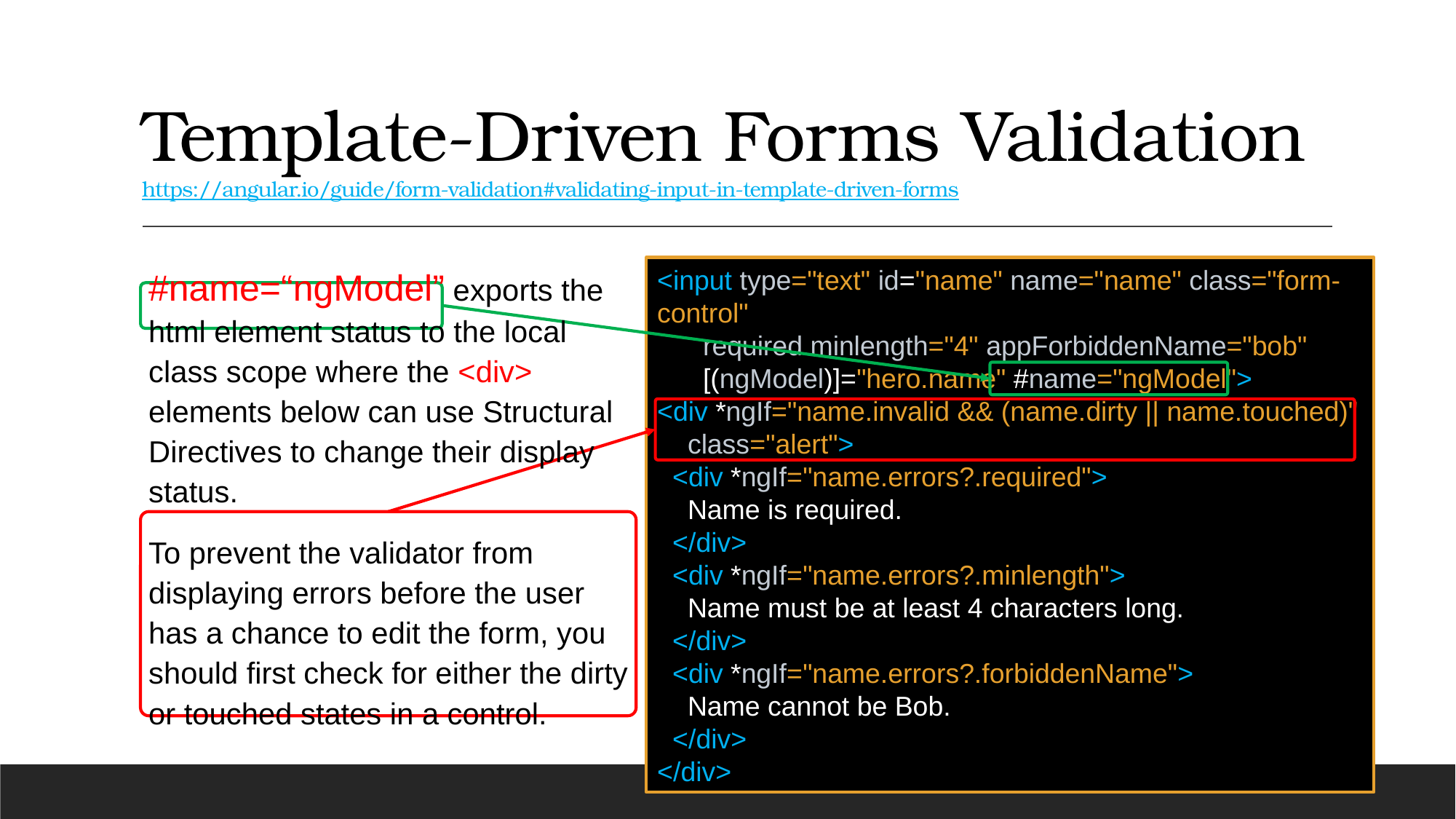

# Template-Driven Forms Validation https://angular.io/guide/form-validation#validating-input-in-template-driven-forms
#name=“ngModel” exports the html element status to the local class scope where the <div> elements below can use Structural Directives to change their display status.
To prevent the validator from displaying errors before the user has a chance to edit the form, you should first check for either the dirty or touched states in a control.
<input type="text" id="name" name="name" class="form-control"
      required minlength="4" appForbiddenName="bob"
      [(ngModel)]="hero.name" #name="ngModel">
<div *ngIf="name.invalid && (name.dirty || name.touched)"
    class="alert">
  <div *ngIf="name.errors?.required">
    Name is required.
  </div>
  <div *ngIf="name.errors?.minlength">
    Name must be at least 4 characters long.
  </div>
  <div *ngIf="name.errors?.forbiddenName">
    Name cannot be Bob.
  </div>
</div>